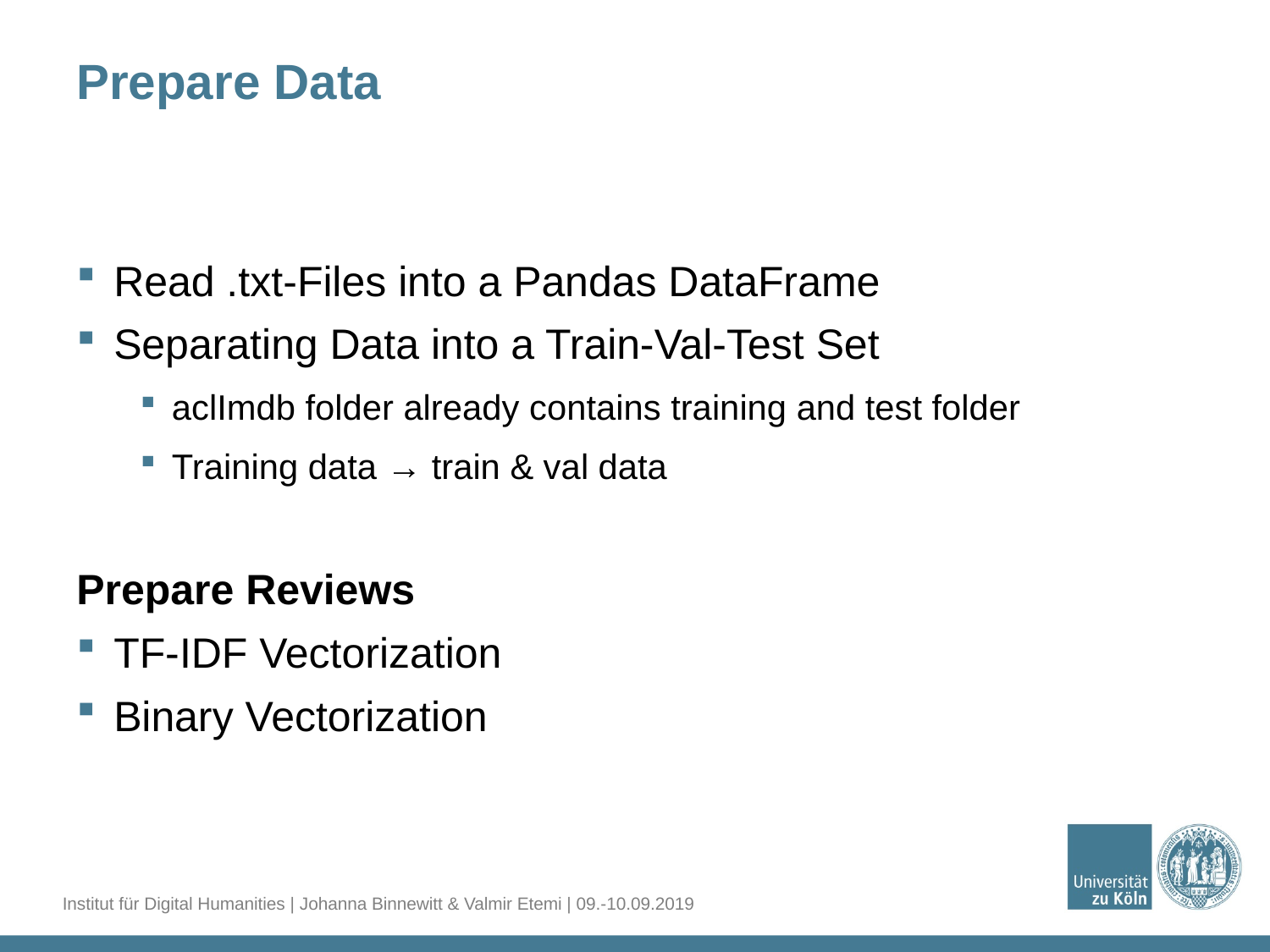

# Prepare Data
Read .txt-Files into a Pandas DataFrame
Separating Data into a Train-Val-Test Set
aclImdb folder already contains training and test folder
Training data → train & val data

Prepare Reviews
TF-IDF Vectorization
Binary Vectorization